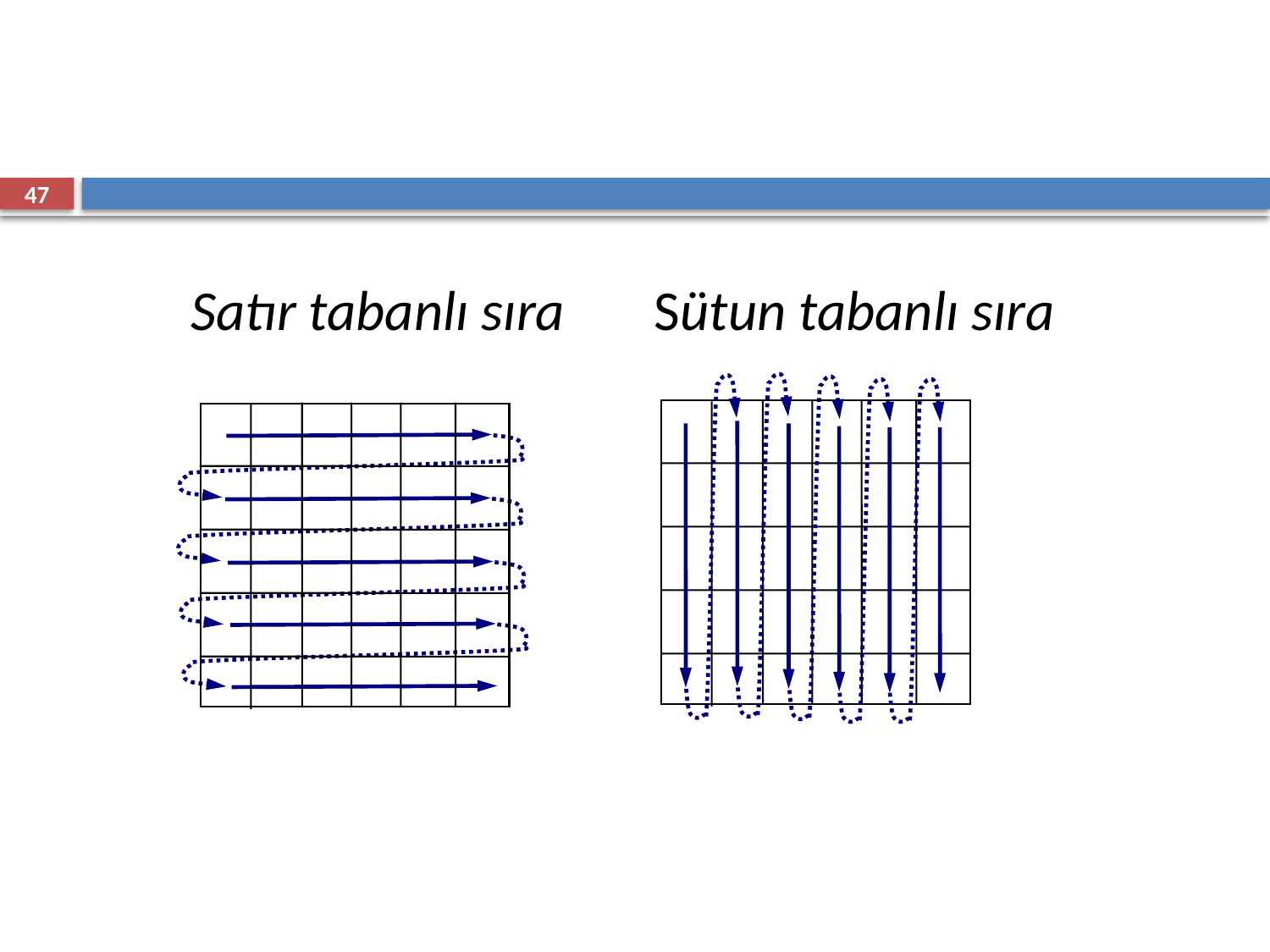

#
47
Satır tabanlı sıra       Sütun tabanlı sıra